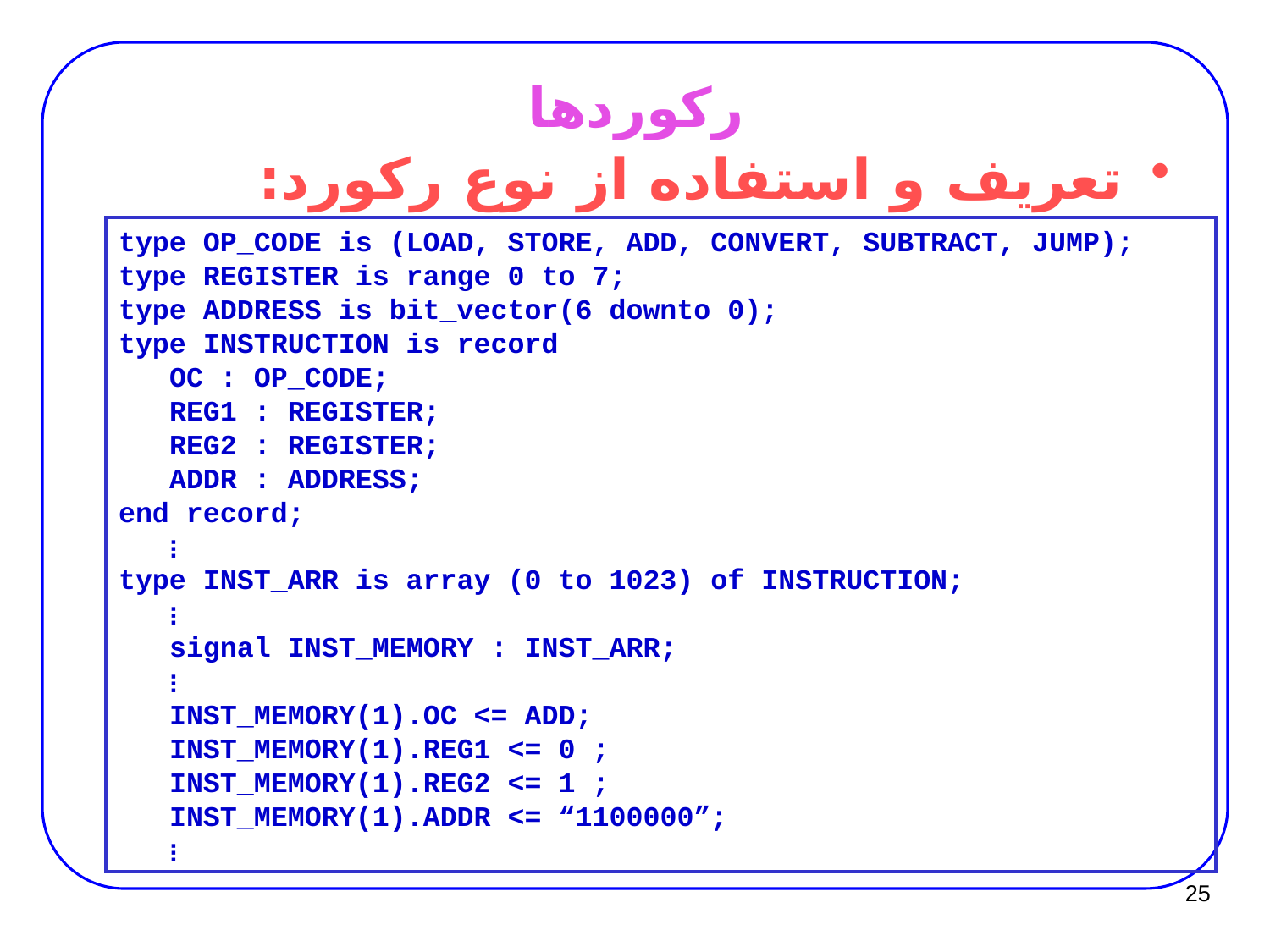

# رکوردها
تعریف و استفاده از نوع رکورد:

type OP_CODE is (LOAD, STORE, ADD, CONVERT, SUBTRACT, JUMP);
type REGISTER is range 0 to 7;
type ADDRESS is bit_vector(6 downto 0);
type INSTRUCTION is record
   OC : OP_CODE;
   REG1 : REGISTER;
   REG2 : REGISTER;
   ADDR : ADDRESS;
end record;
   ⋮
type INST_ARR is array (0 to 1023) of INSTRUCTION;
   ⋮
   signal INST_MEMORY : INST_ARR;
   ⋮
   INST_MEMORY(1).OC <= ADD;
   INST_MEMORY(1).REG1 <= 0 ;
   INST_MEMORY(1).REG2 <= 1 ;
   INST_MEMORY(1).ADDR <= “1100000”;
   ⋮
25